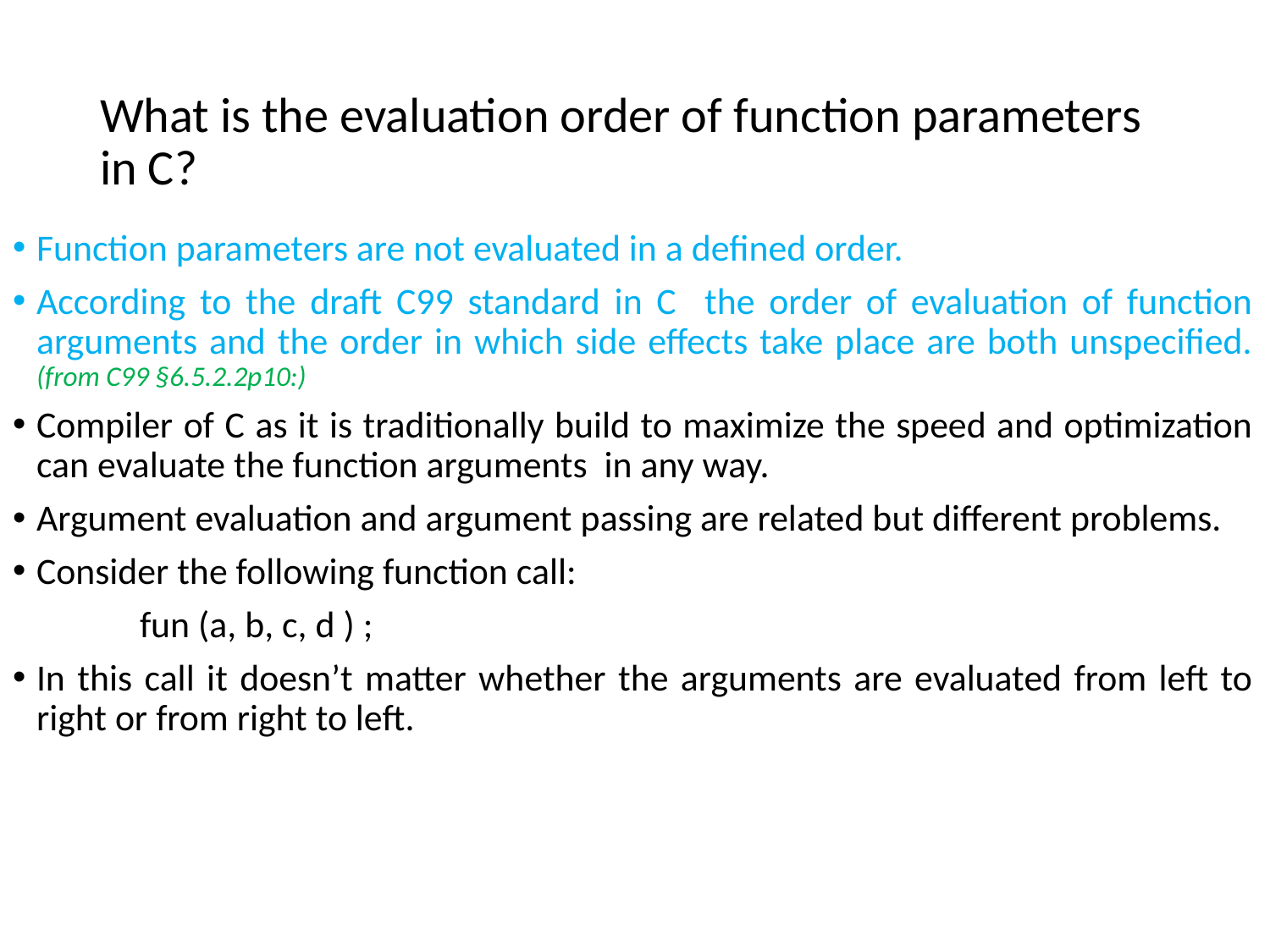

# What is the evaluation order of function parameters in C?
Function parameters are not evaluated in a defined order.
According to the draft C99 standard in C  the order of evaluation of function arguments and the order in which side effects take place are both unspecified. (from C99 §6.5.2.2p10:)
Compiler of C as it is traditionally build to maximize the speed and optimization can evaluate the function arguments  in any way.
Argument evaluation and argument passing are related but different problems.
Consider the following function call:
	fun (a, b, c, d ) ;
In this call it doesn’t matter whether the arguments are evaluated from left to right or from right to left.